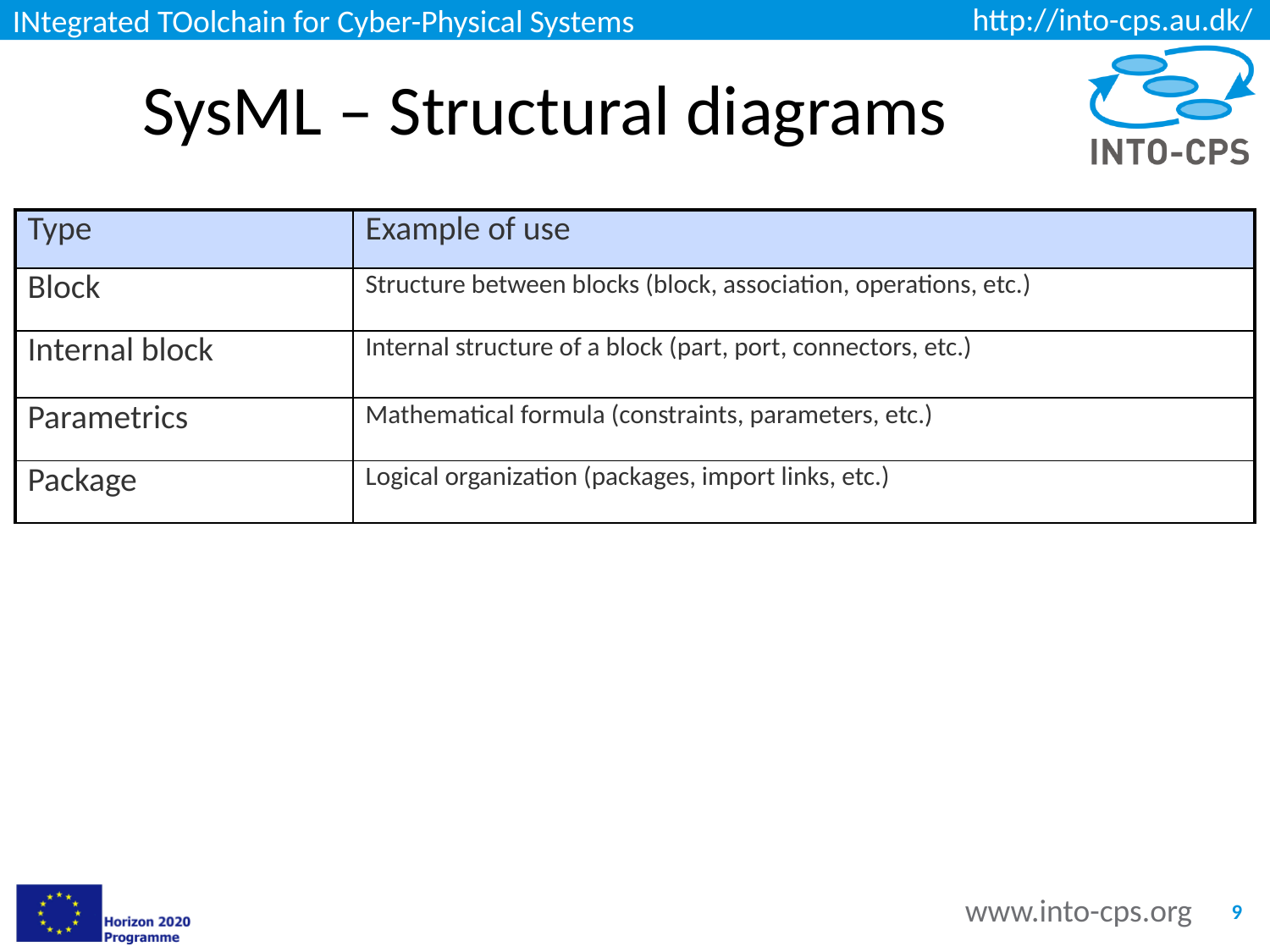

# SysML – Structural diagrams
| Type | Example of use |
| --- | --- |
| Block | Structure between blocks (block, association, operations, etc.) |
| Internal block | Internal structure of a block (part, port, connectors, etc.) |
| Parametrics | Mathematical formula (constraints, parameters, etc.) |
| Package | Logical organization (packages, import links, etc.) |
9